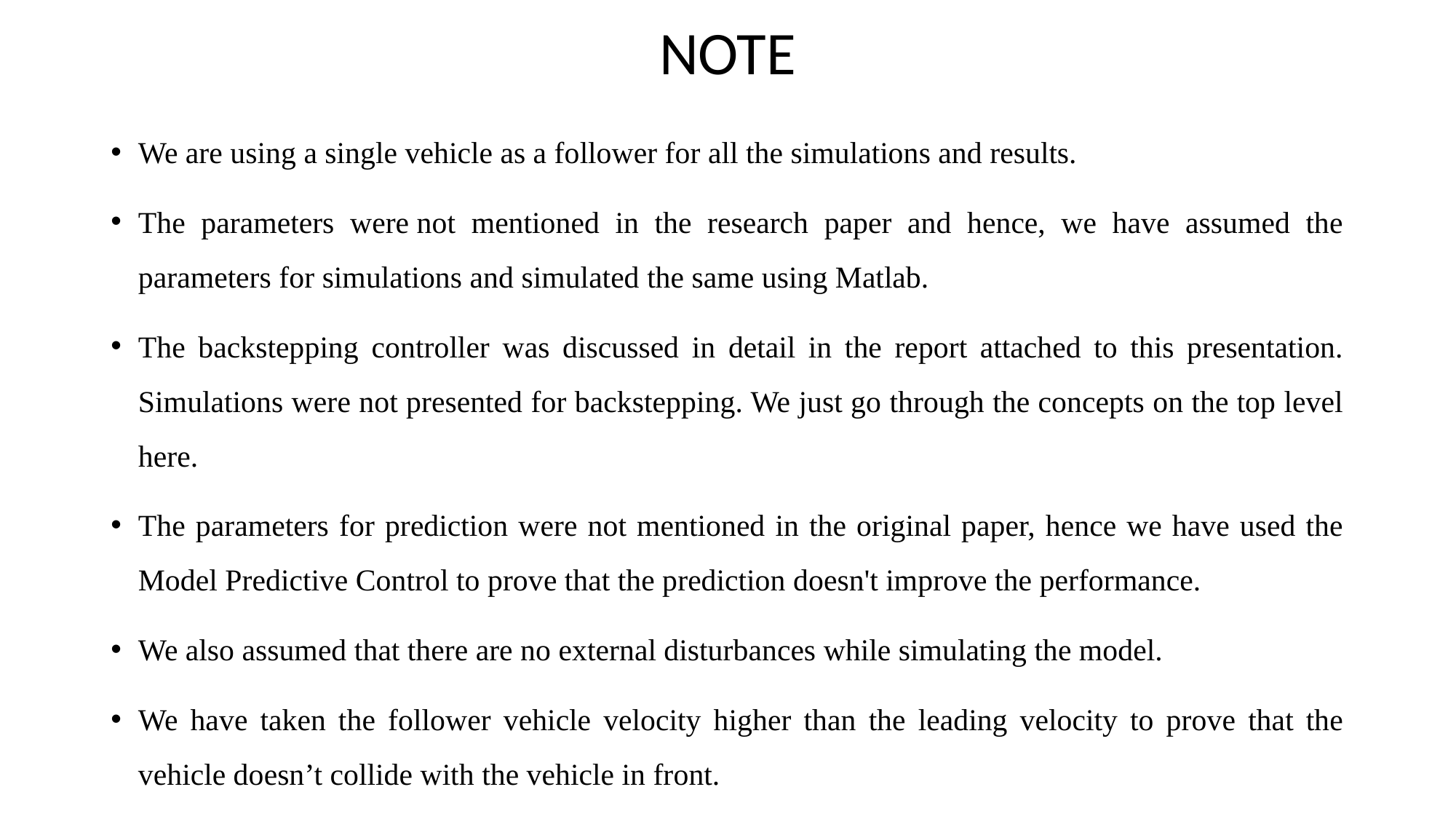

# NOTE
We are using a single vehicle as a follower for all the simulations and results.
The parameters were not mentioned in the research paper and hence, we have assumed the parameters for simulations and simulated the same using Matlab.
The backstepping controller was discussed in detail in the report attached to this presentation. Simulations were not presented for backstepping. We just go through the concepts on the top level here.
The parameters for prediction were not mentioned in the original paper, hence we have used the Model Predictive Control to prove that the prediction doesn't improve the performance.
We also assumed that there are no external disturbances while simulating the model.
We have taken the follower vehicle velocity higher than the leading velocity to prove that the vehicle doesn’t collide with the vehicle in front.